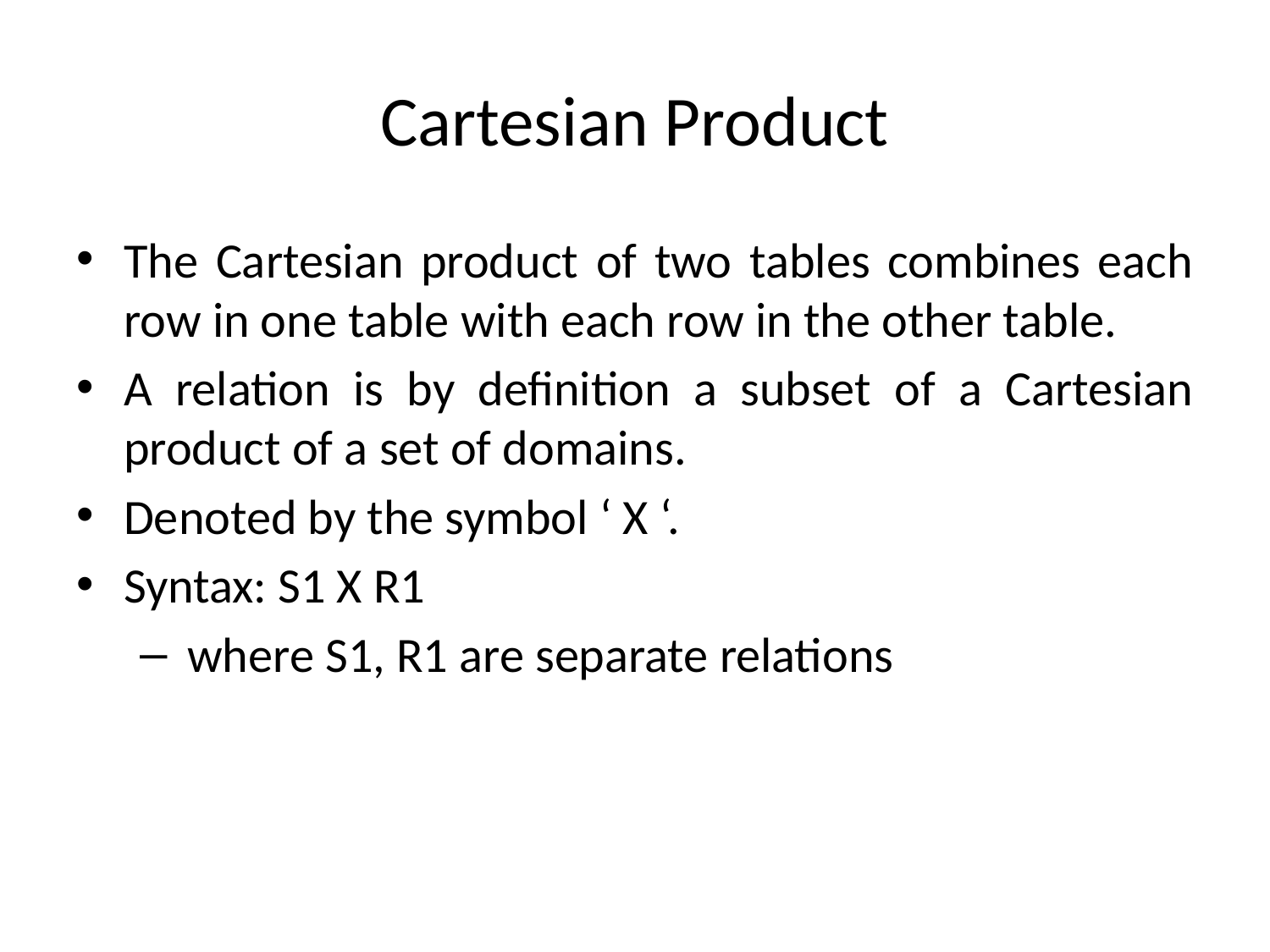

# Cartesian Product
The Cartesian product of two tables combines each row in one table with each row in the other table.
A relation is by definition a subset of a Cartesian product of a set of domains.
Denoted by the symbol ‘ X ‘.
Syntax: S1 X R1
where S1, R1 are separate relations